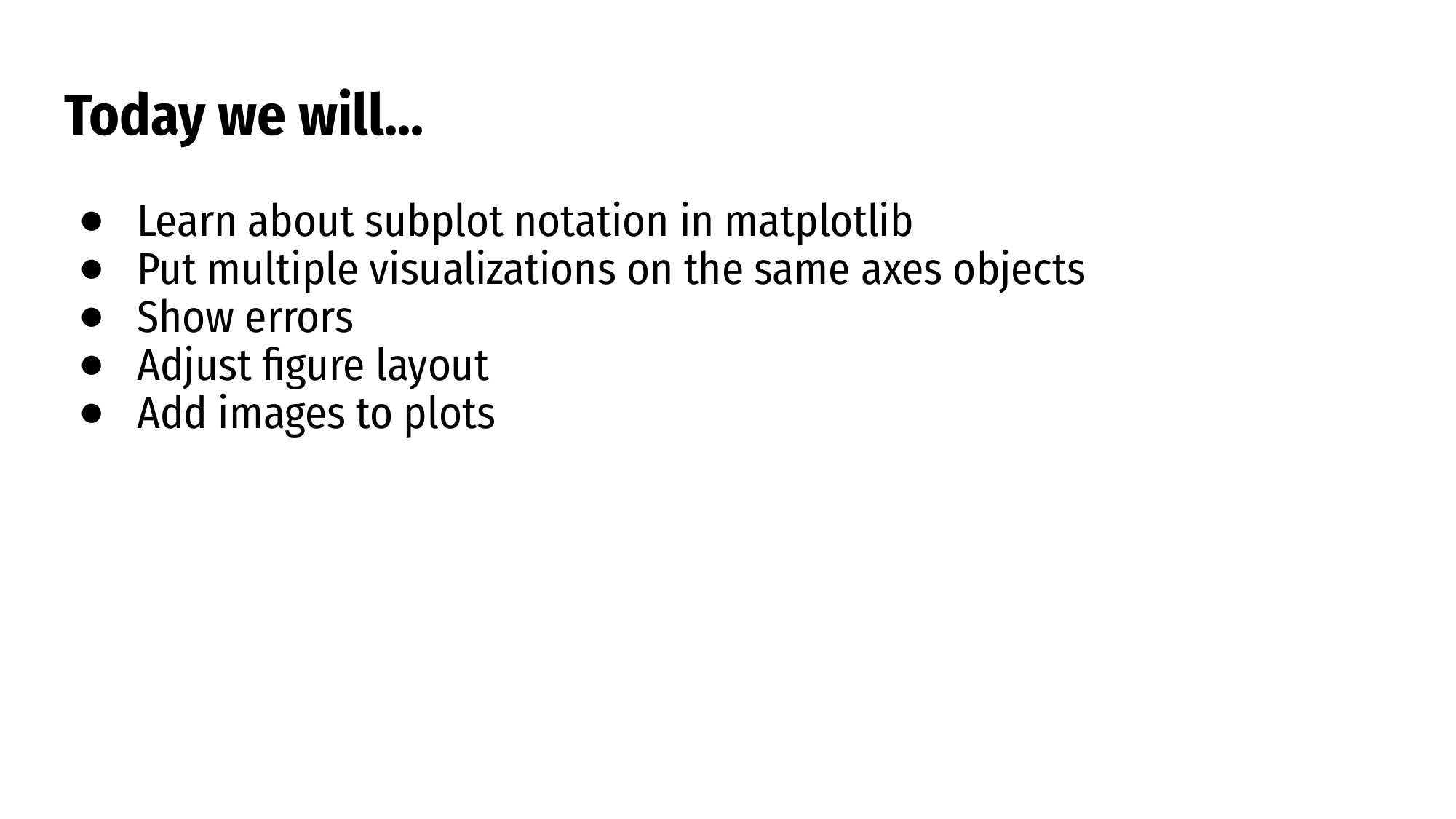

# Today we will...
Learn about subplot notation in matplotlib
Put multiple visualizations on the same axes objects
Show errors
Adjust figure layout
Add images to plots